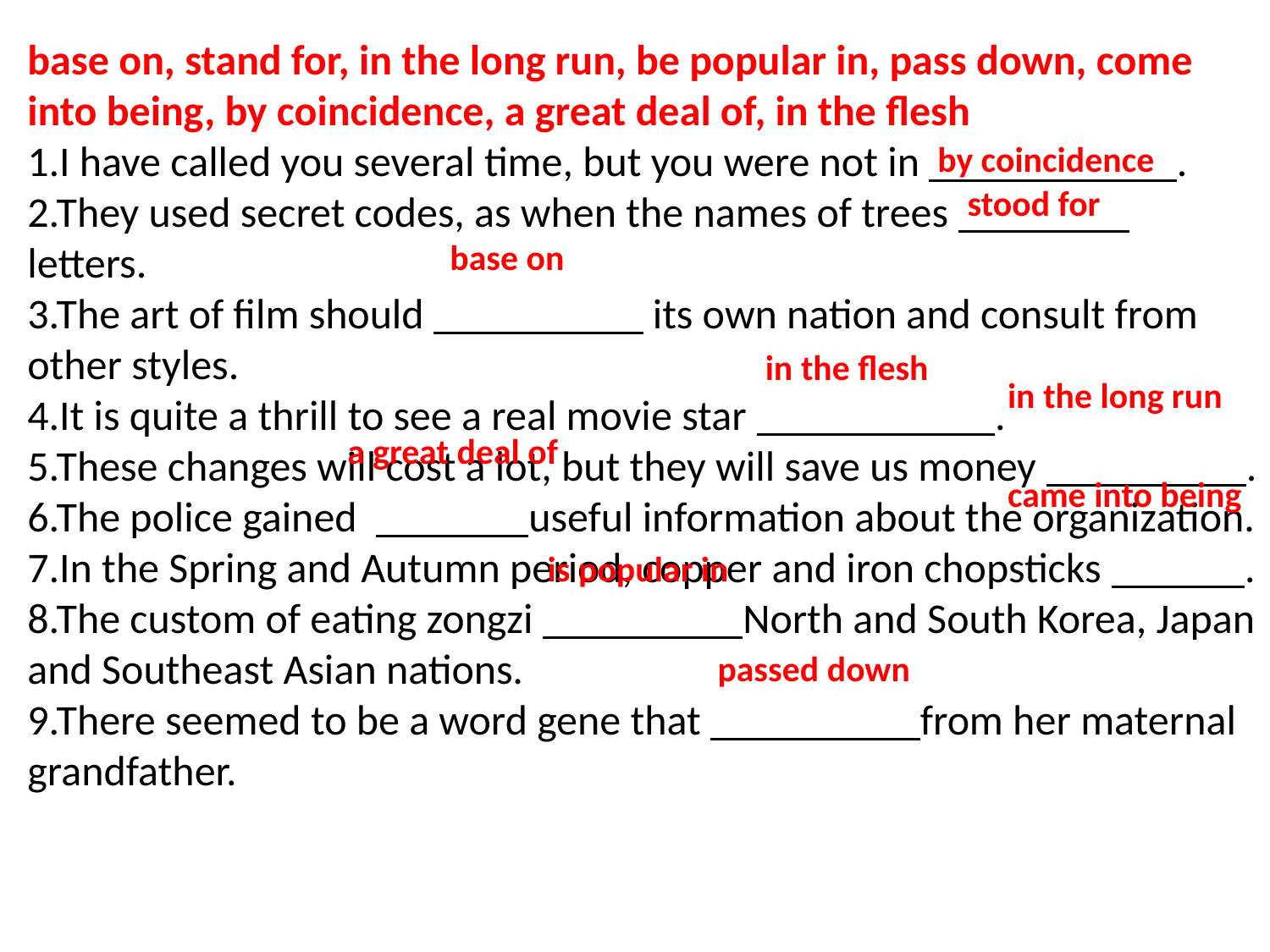

base on, stand for, in the long run, be popular in, pass down, come into being, by coincidence, a great deal of, in the flesh
1.I have called you several time, but you were not in                           .
2.They used secret codes, as when the names of trees                    letters.
3.The art of film should                        its own nation and consult from other styles.
4.It is quite a thrill to see a real movie star                          .
5.These changes will cost a lot, but they will save us money                      .
6.The police gained                  useful information about the organization.
7.In the Spring and Autumn period, copper and iron chopsticks               .
8.The custom of eating zongzi                      North and South Korea, Japan and Southeast Asian nations.
9.There seemed to be a word gene that                       from her maternal grandfather.

by coincidence
stood for
base on
in the flesh
in the long run
a great deal of
came into being
is popular in
passed down